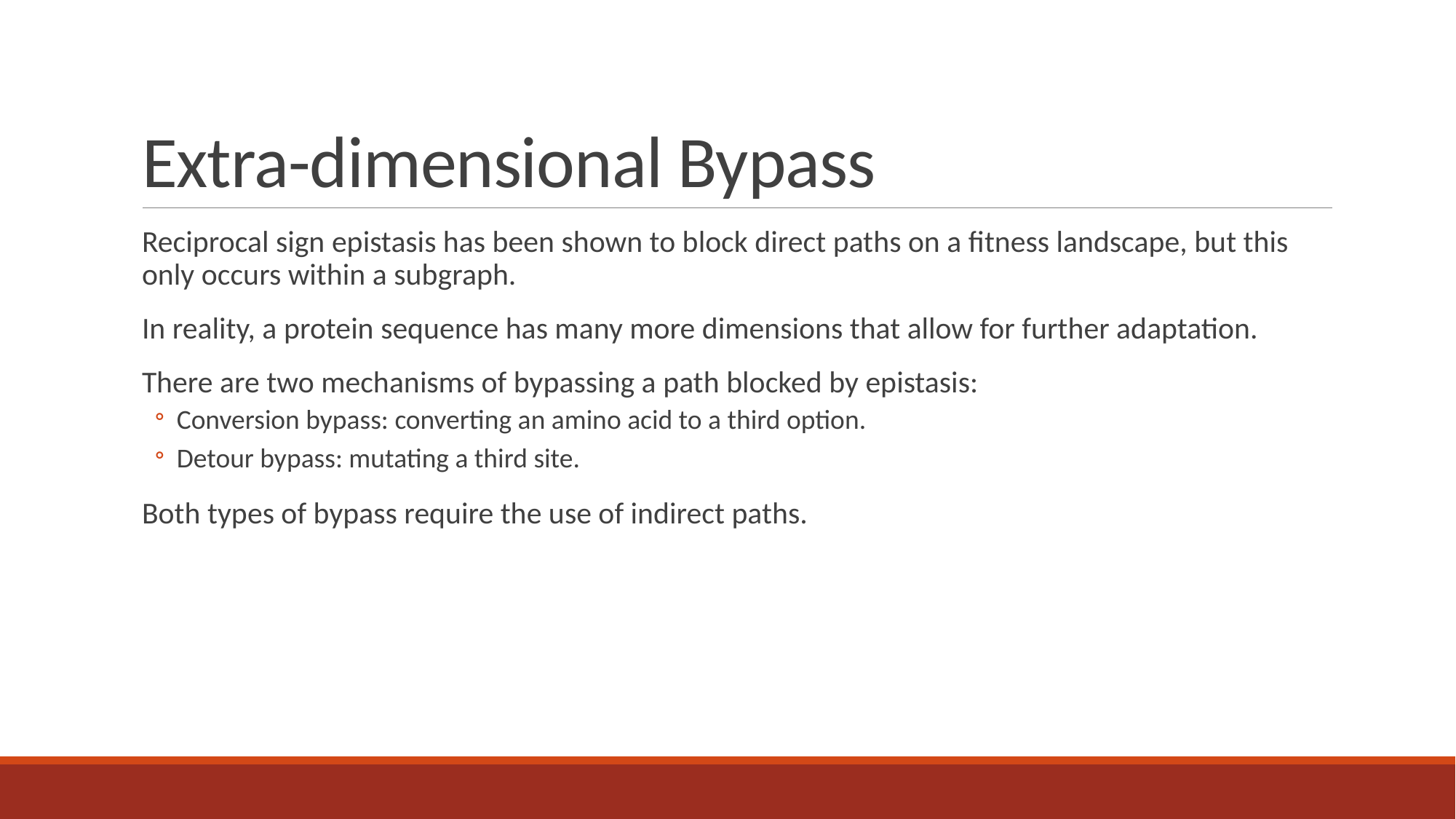

# Extra-dimensional Bypass
Reciprocal sign epistasis has been shown to block direct paths on a fitness landscape, but this only occurs within a subgraph.
In reality, a protein sequence has many more dimensions that allow for further adaptation.
There are two mechanisms of bypassing a path blocked by epistasis:
Conversion bypass: converting an amino acid to a third option.
Detour bypass: mutating a third site.
Both types of bypass require the use of indirect paths.